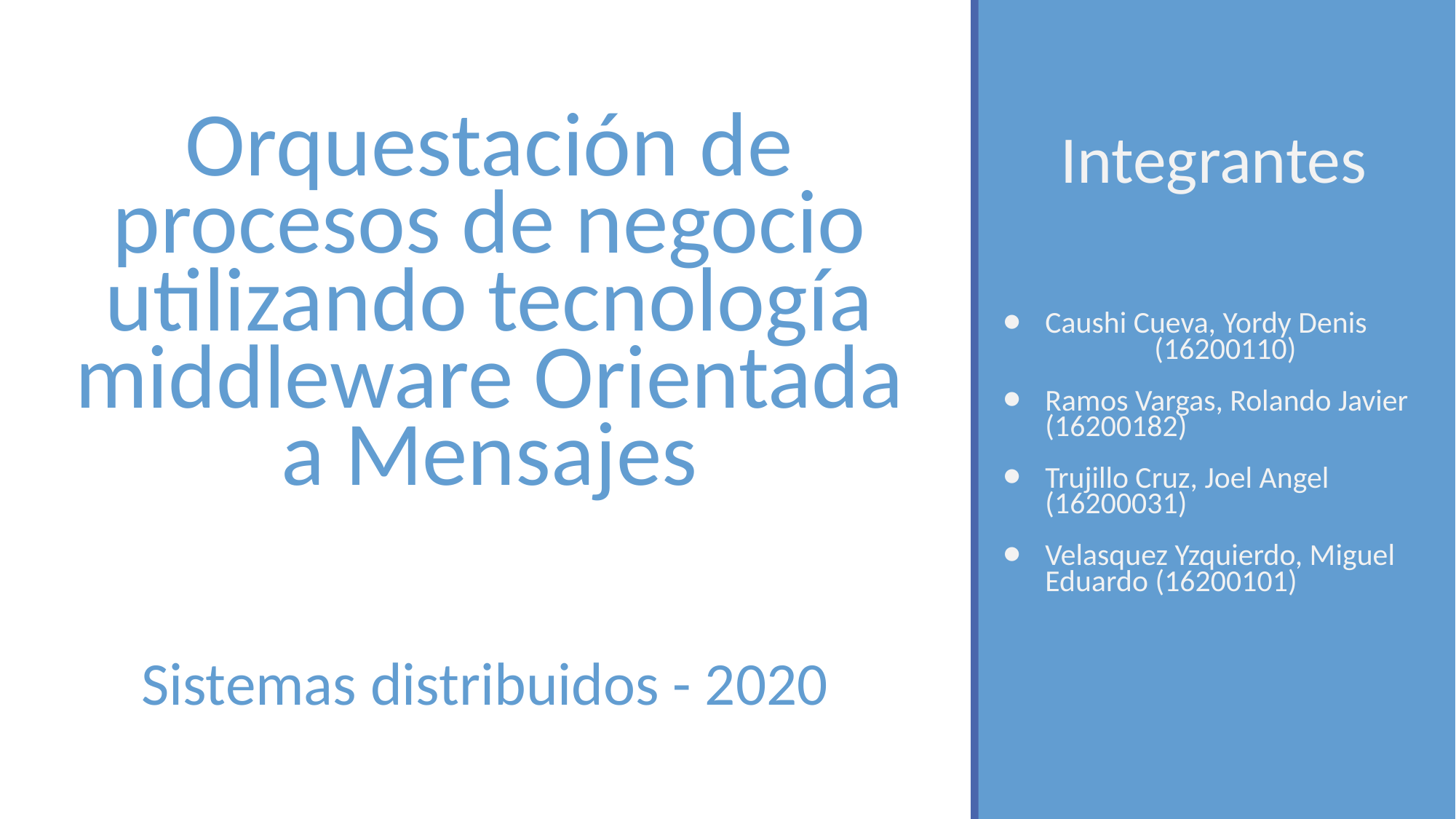

Integrantes
Orquestación de procesos de negocio utilizando tecnología middleware Orientada a Mensajes
Caushi Cueva, Yordy Denis		(16200110)

Ramos Vargas, Rolando Javier (16200182)

Trujillo Cruz, Joel Angel (16200031)

Velasquez Yzquierdo, Miguel Eduardo (16200101)
Sistemas distribuidos - 2020